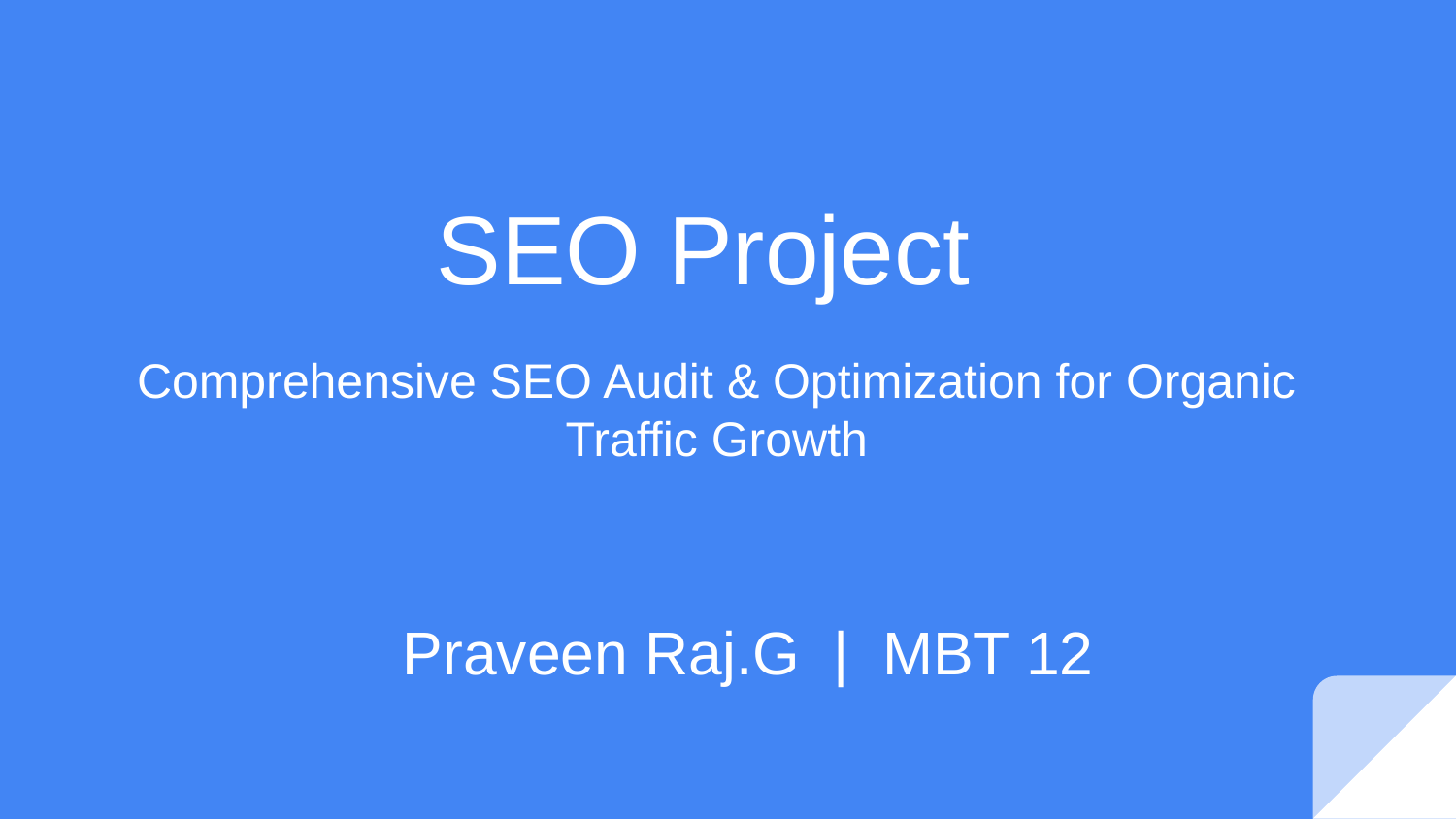

# SEO Project
Comprehensive SEO Audit & Optimization for Organic Traffic Growth
Praveen Raj.G  |  MBT 12